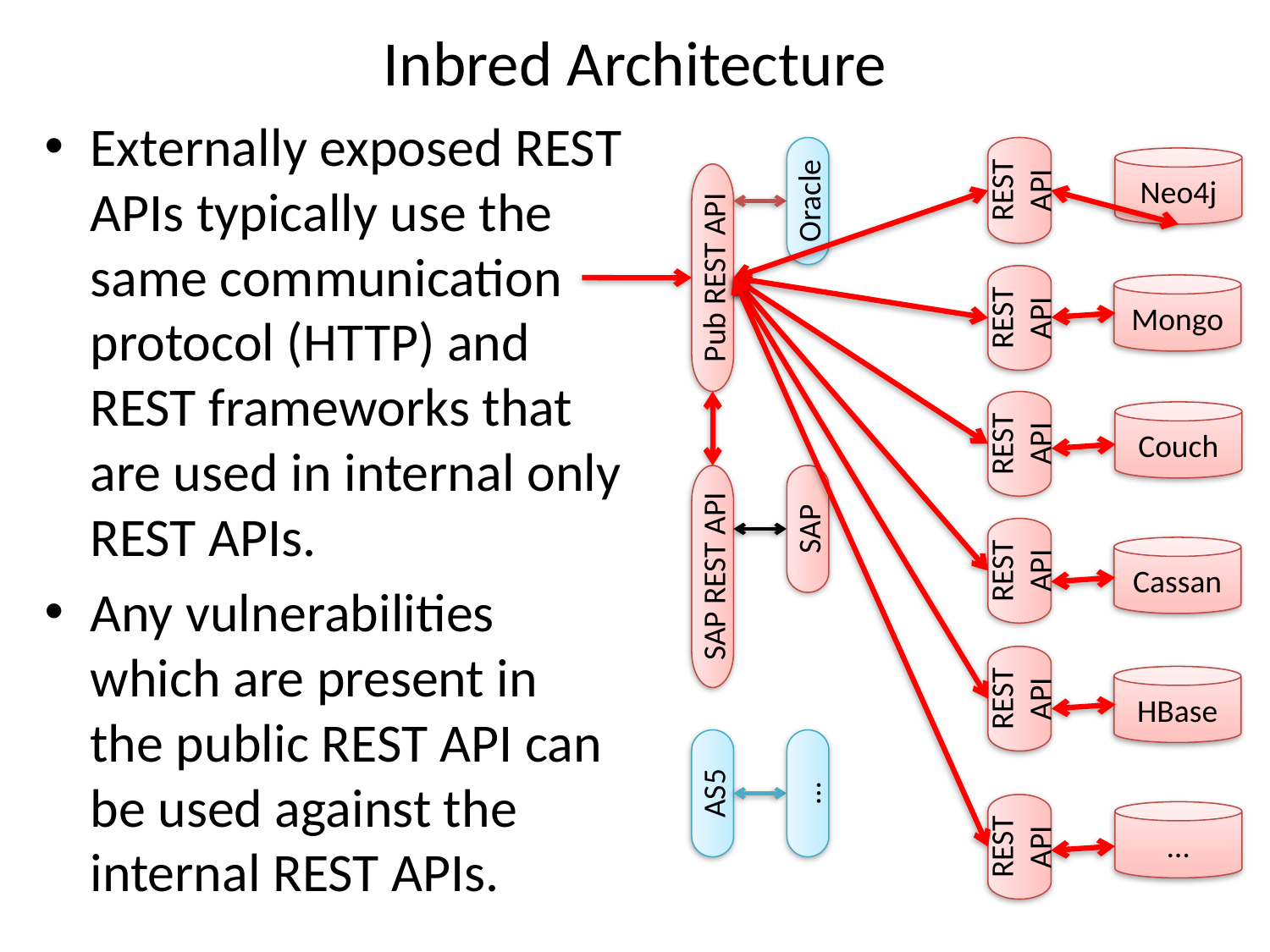

# Inbred Architecture
Externally exposed REST APIs typically use the same communication protocol (HTTP) and REST frameworks that are used in internal only REST APIs.
Any vulnerabilities which are present in the public REST API can be used against the internal REST APIs.

Neo4j
REST API
Oracle
Pub REST API
Mongo
REST API
Couch
REST API
SAP
Cassan
REST API
SAP REST API
HBase
REST API
AS5
…
…
REST API